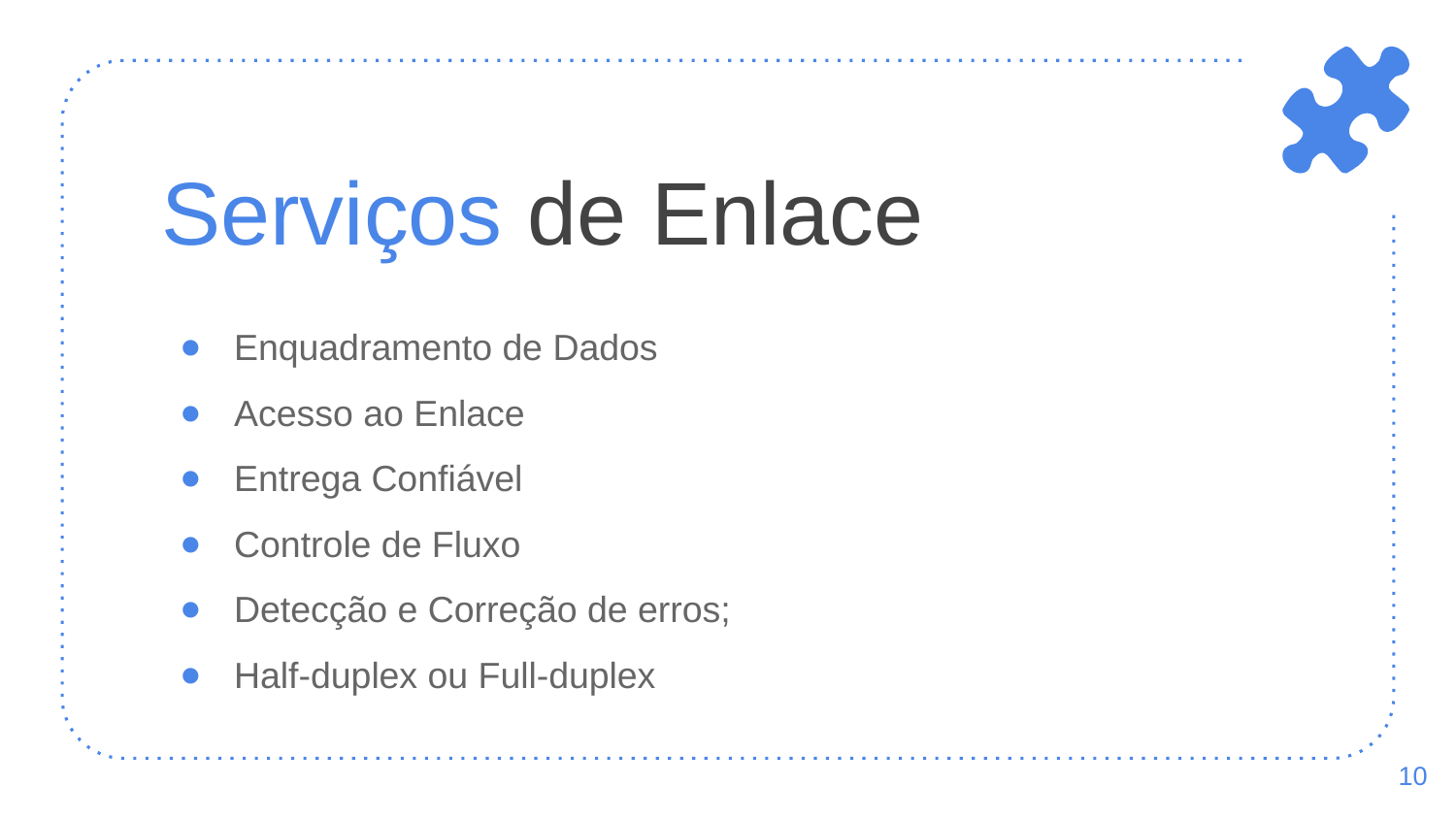

# Serviços de Enlace
Enquadramento de Dados
Acesso ao Enlace
Entrega Confiável
Controle de Fluxo
Detecção e Correção de erros;
Half-duplex ou Full-duplex
10